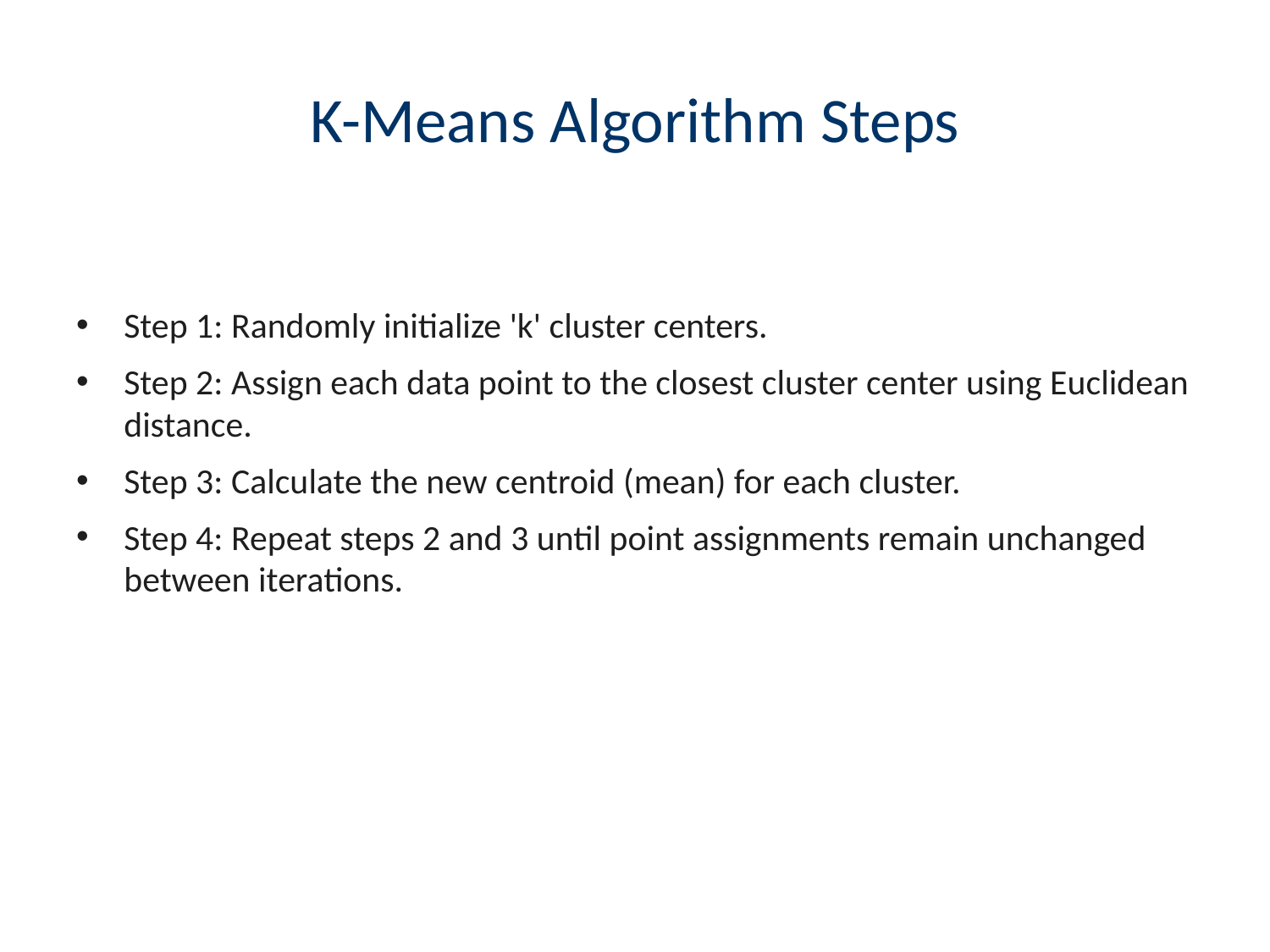

# K-Means Algorithm Steps

Step 1: Randomly initialize 'k' cluster centers.
Step 2: Assign each data point to the closest cluster center using Euclidean distance.
Step 3: Calculate the new centroid (mean) for each cluster.
Step 4: Repeat steps 2 and 3 until point assignments remain unchanged between iterations.